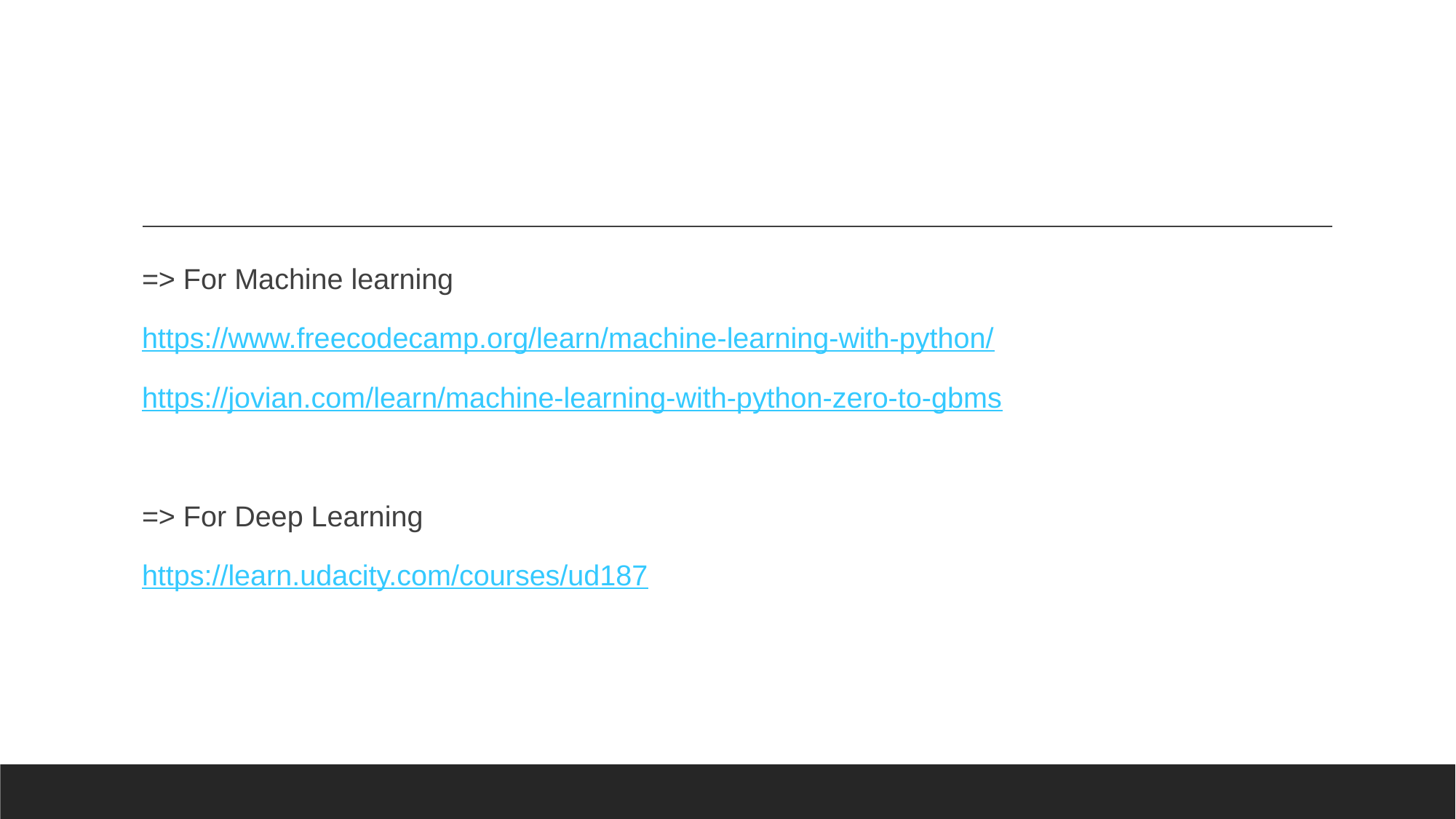

#
=> For Machine learning
https://www.freecodecamp.org/learn/machine-learning-with-python/
https://jovian.com/learn/machine-learning-with-python-zero-to-gbms

=> For Deep Learning
https://learn.udacity.com/courses/ud187